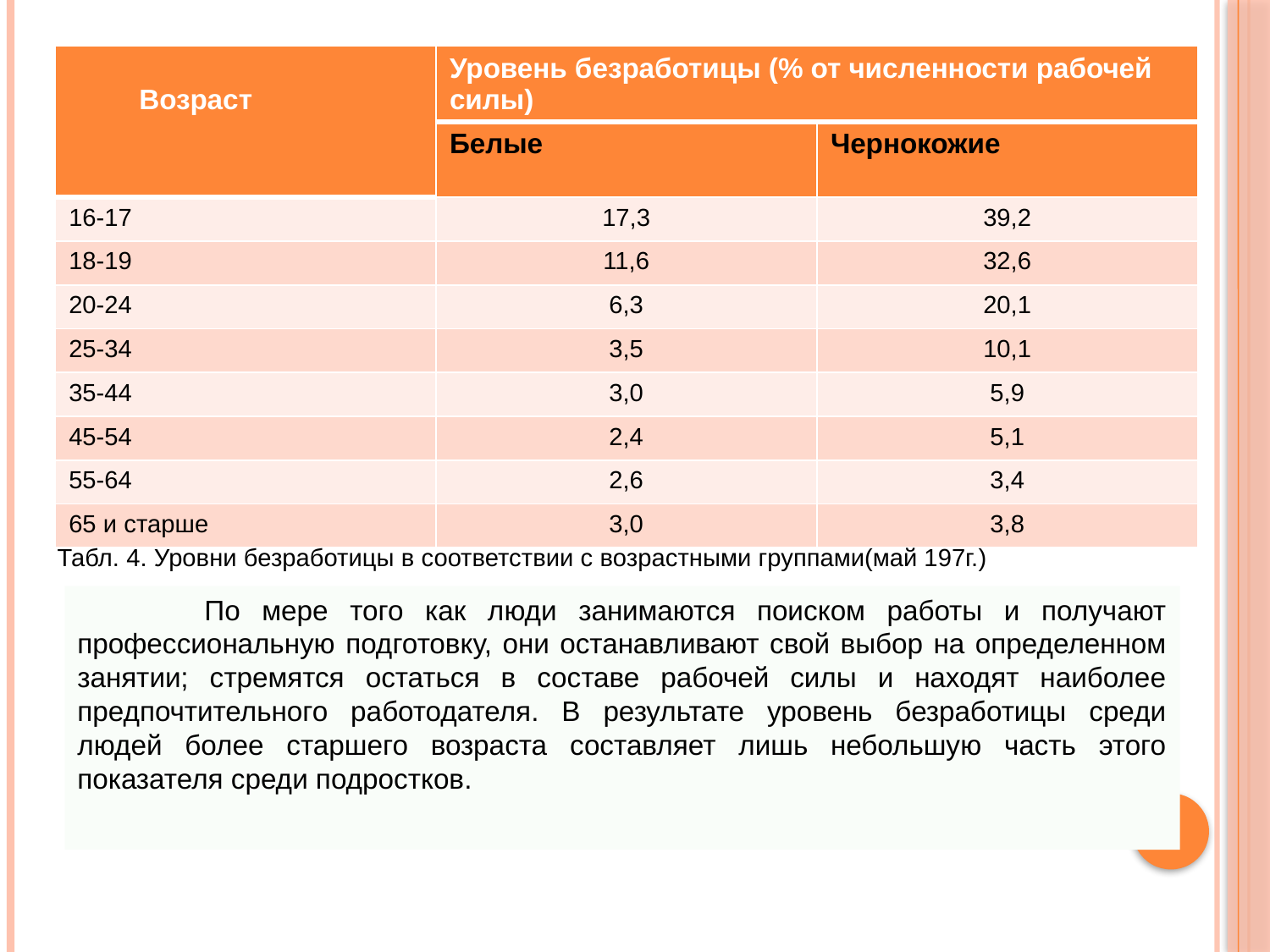

| Возраст | Уровень безработицы (% от численности рабочей силы) |  |
| --- | --- | --- |
|  | Белые | Чернокожие |
| 16-17 | 17,3 | 39,2 |
| 18-19 | 11,6 | 32,6 |
| 20-24 | 6,3 | 20,1 |
| 25-34 | 3,5 | 10,1 |
| 35-44 | 3,0 | 5,9 |
| 45-54 | 2,4 | 5,1 |
| 55-64 | 2,6 | 3,4 |
| 65 и старше | 3,0 | 3,8 |
Табл. 4. Уровни безработицы в соответствии с возрастными группами(май 197г.)
 	По мере того как люди занимаются поиском работы и получают профессиональную подготовку, они останавливают свой выбор на определенном занятии; стремятся остаться в составе рабочей силы и находят наиболее предпочтительного работодателя. В результате уровень безработицы среди людей более старшего возраста составляет лишь небольшую часть этого показателя среди подростков.